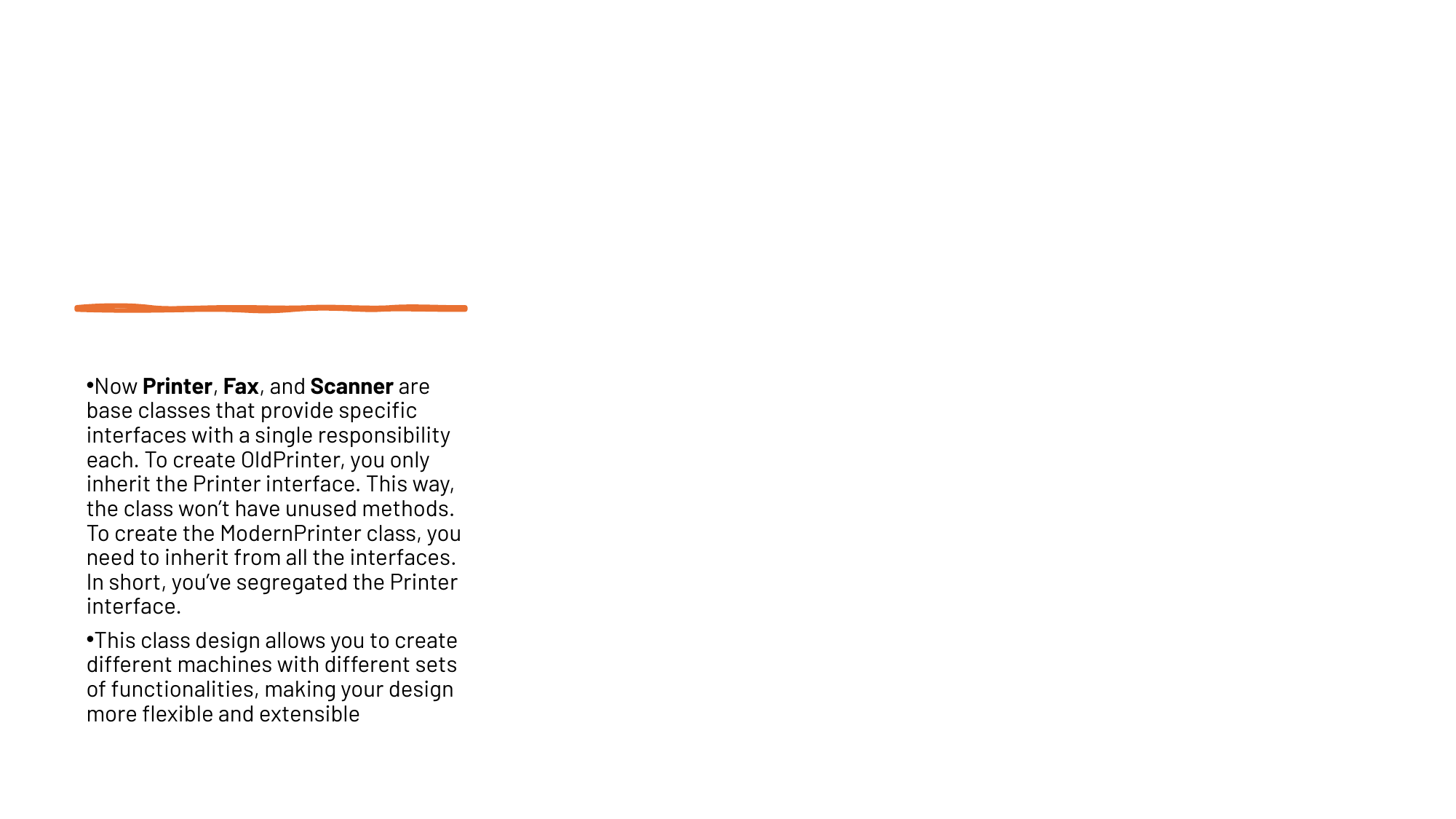

Now Printer, Fax, and Scanner are base classes that provide specific interfaces with a single responsibility each. To create OldPrinter, you only inherit the Printer interface. This way, the class won’t have unused methods. To create the ModernPrinter class, you need to inherit from all the interfaces. In short, you’ve segregated the Printer interface.
This class design allows you to create different machines with different sets of functionalities, making your design more flexible and extensible